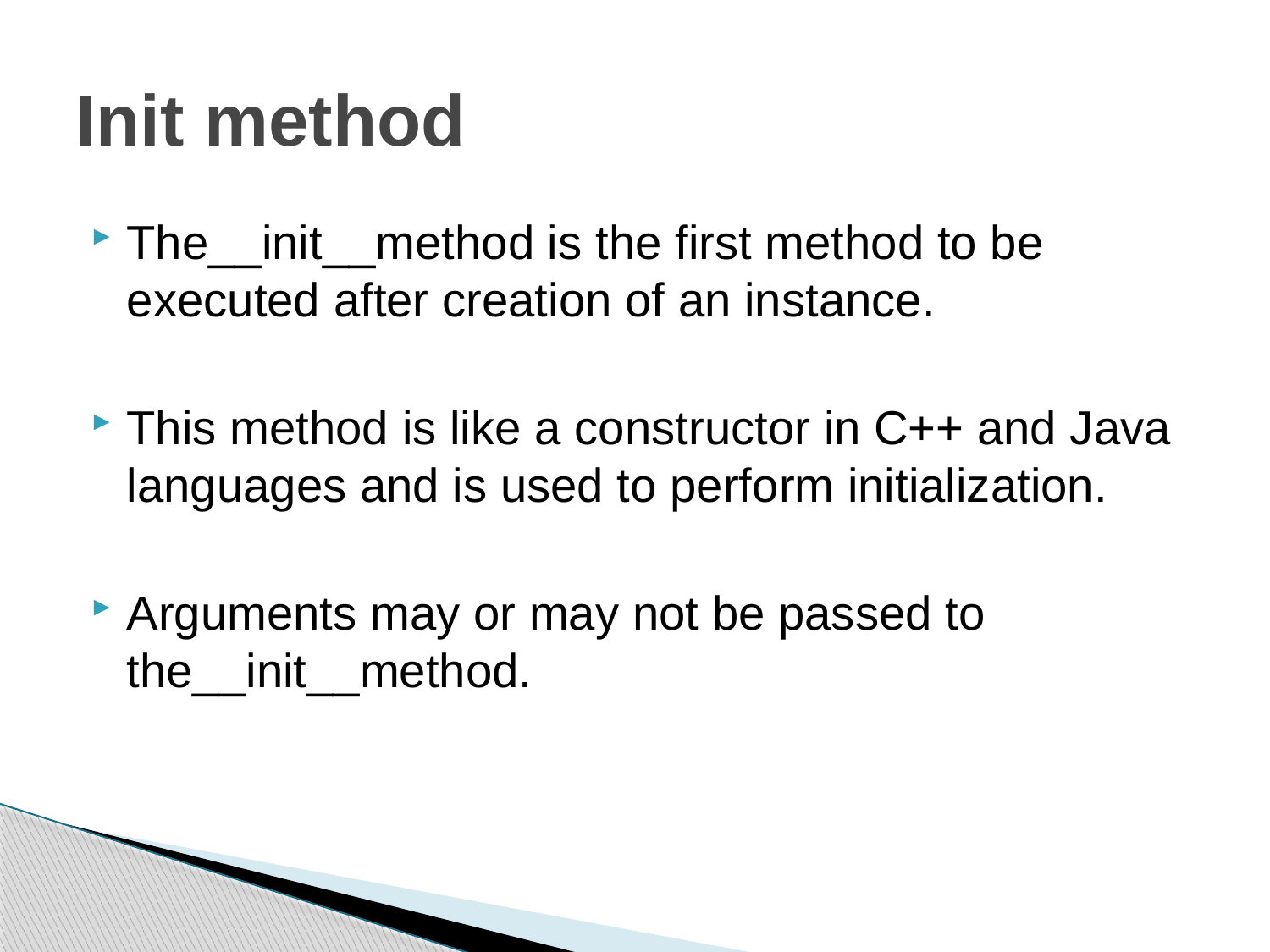

# Init method
The__init__method is the first method to be executed after creation of an instance.

This method is like a constructor in C++ and Java languages and is used to perform initialization.

Arguments may or may not be passed to the__init__method.